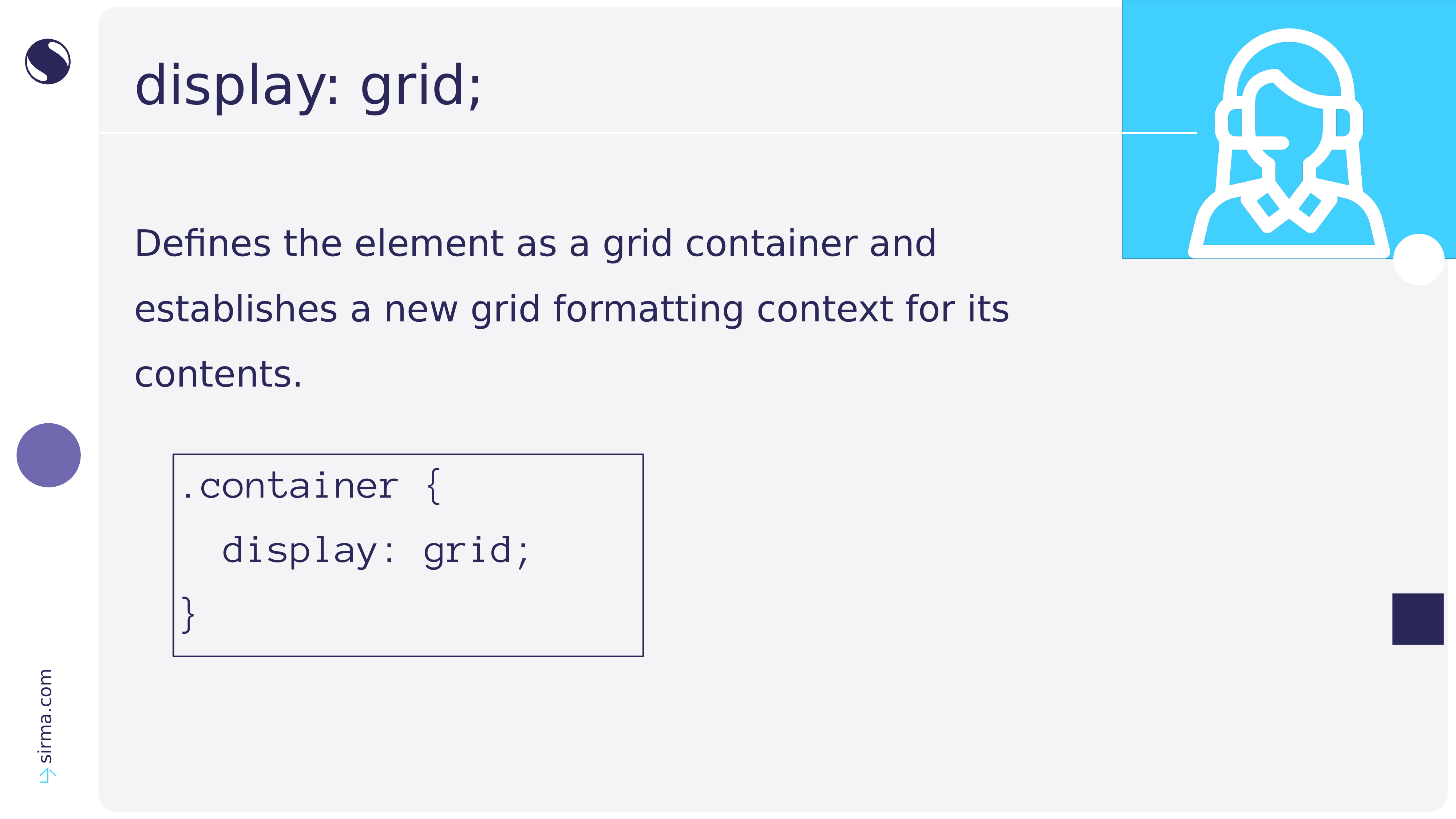

# display: grid;
Defines the element as a grid container and establishes a new grid formatting context for its contents.
.container {
  display: grid;
}